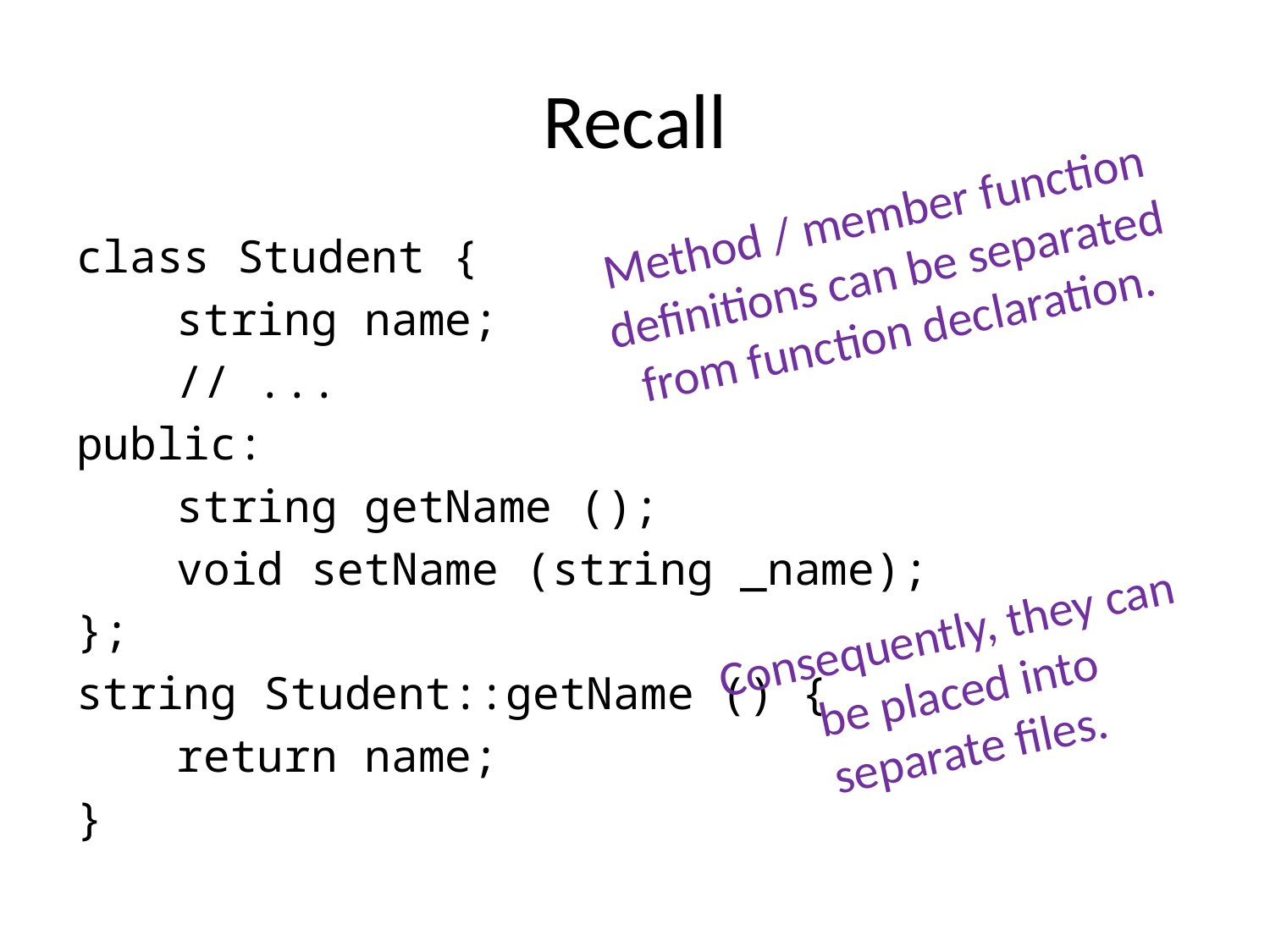

# Recall
Method / member function
definitions can be separated
from function declaration.
class Student {
	string name;
	// ...
public:
	string getName ();
	void setName (string _name);
};
string Student::getName () {
	return name;
}

Consequently, they can
be placed into
separate files.